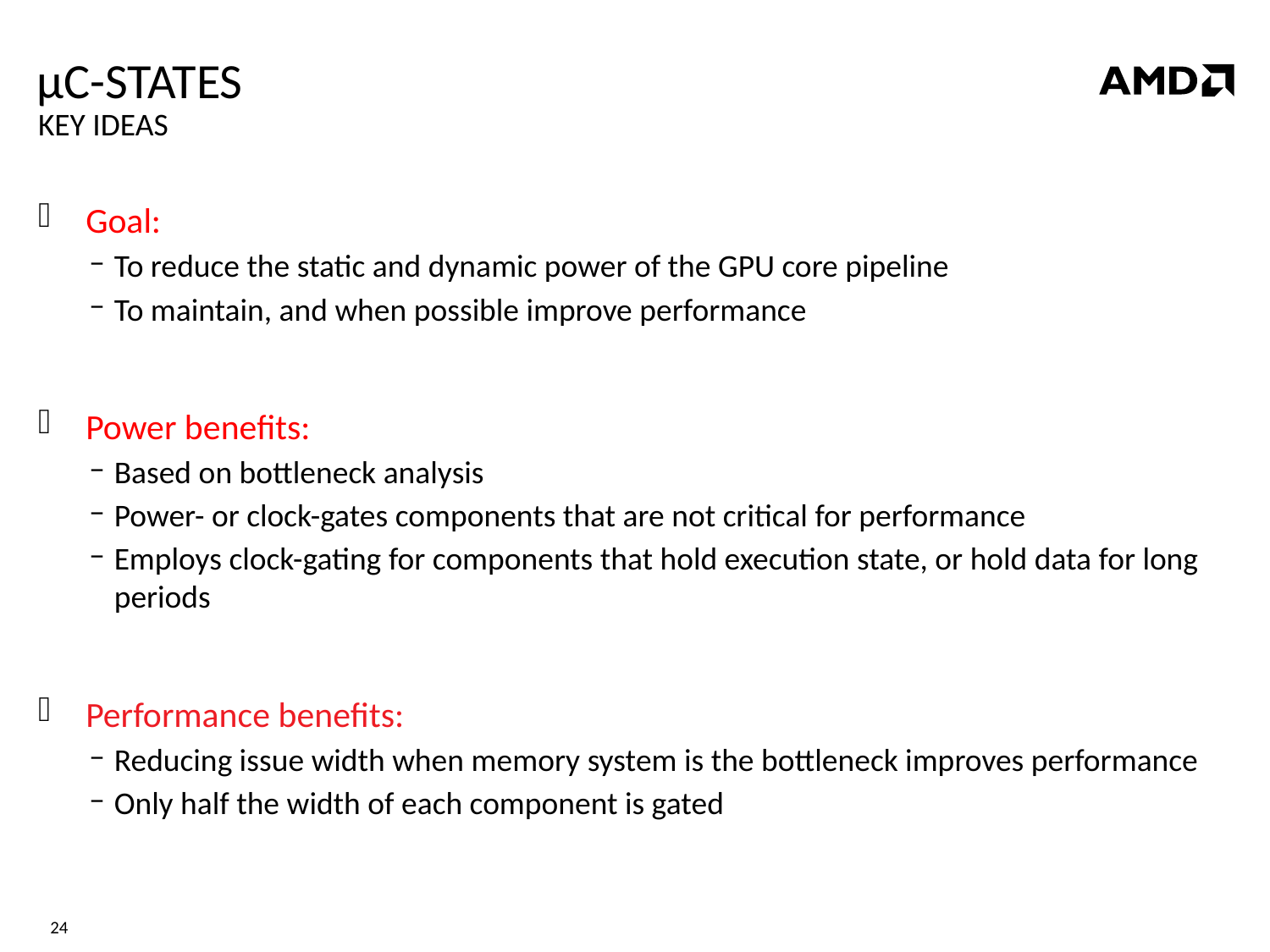

# µC-States
Key Ideas
Goal:
To reduce the static and dynamic power of the GPU core pipeline
To maintain, and when possible improve performance

Power benefits:
Based on bottleneck analysis
Power- or clock-gates components that are not critical for performance
Employs clock-gating for components that hold execution state, or hold data for long periods

Performance benefits:
Reducing issue width when memory system is the bottleneck improves performance
Only half the width of each component is gated